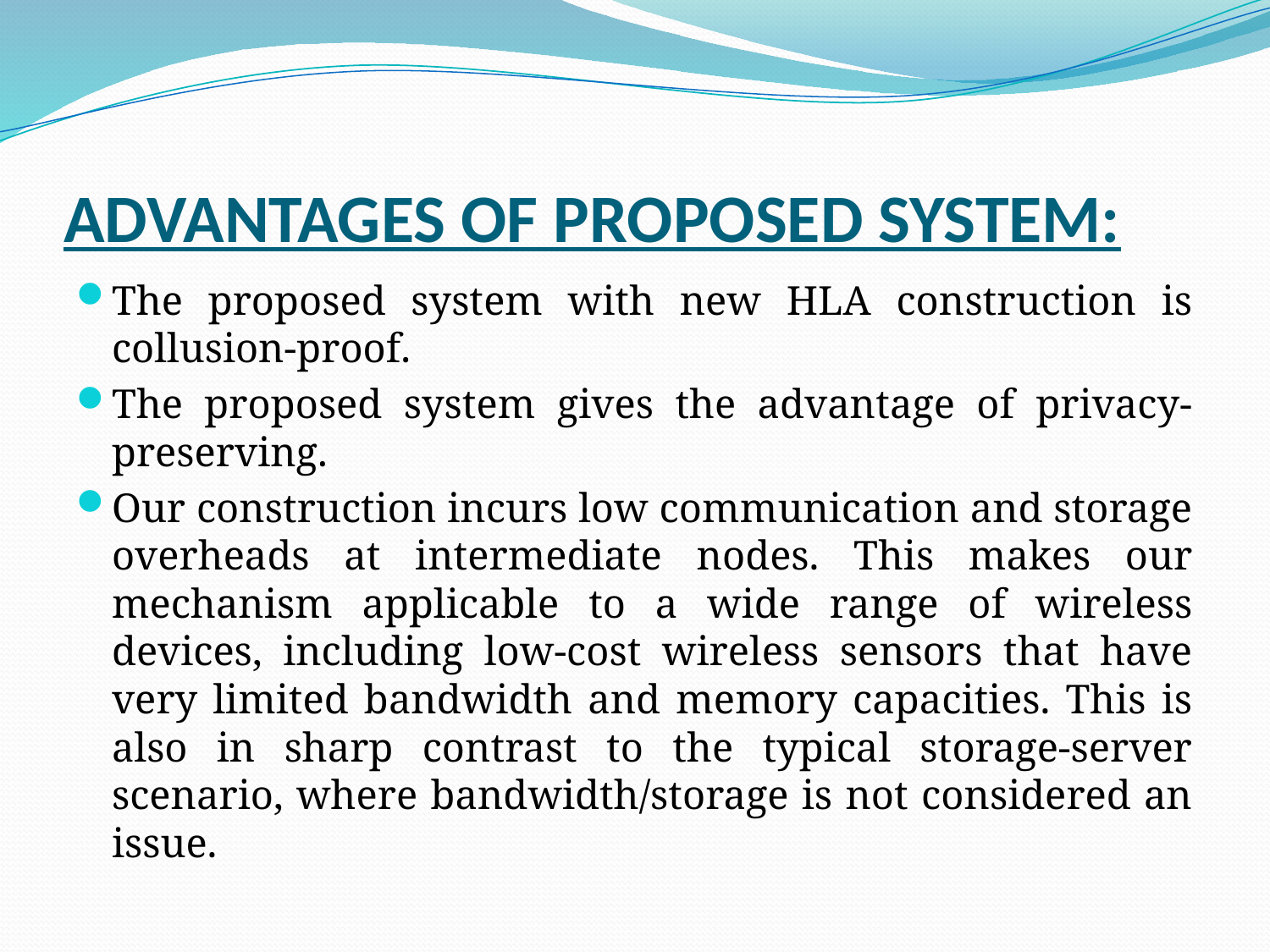

# ADVANTAGES OF PROPOSED SYSTEM:
The proposed system with new HLA construction is collusion-proof.
The proposed system gives the advantage of privacy-preserving.
Our construction incurs low communication and storage overheads at intermediate nodes. This makes our mechanism applicable to a wide range of wireless devices, including low-cost wireless sensors that have very limited bandwidth and memory capacities. This is also in sharp contrast to the typical storage-server scenario, where bandwidth/storage is not considered an issue.